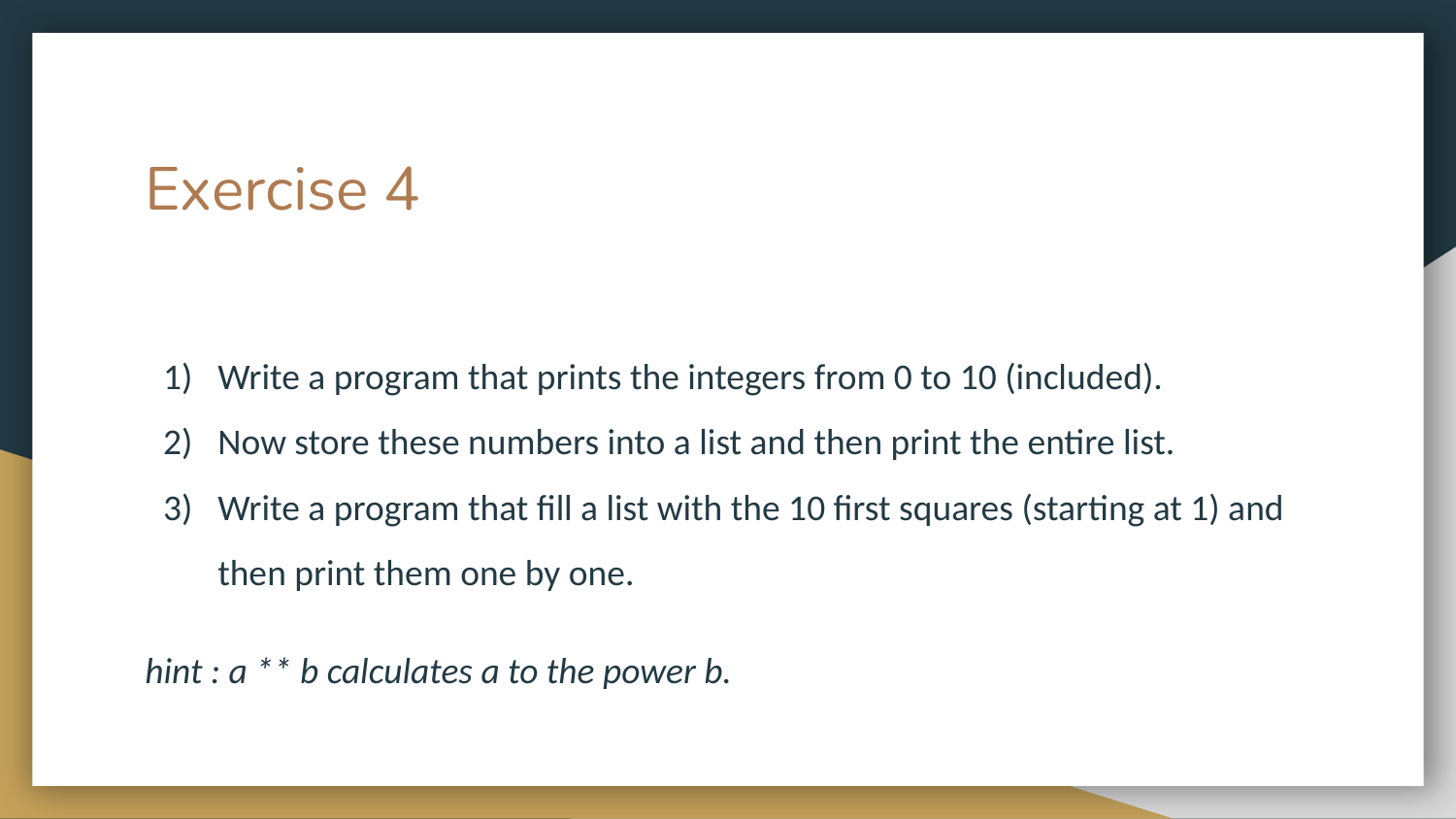

# Exercise 4
Write a program that prints the integers from 0 to 10 (included).
Now store these numbers into a list and then print the entire list.
Write a program that fill a list with the 10 first squares (starting at 1) and then print them one by one.
hint : a ** b calculates a to the power b.